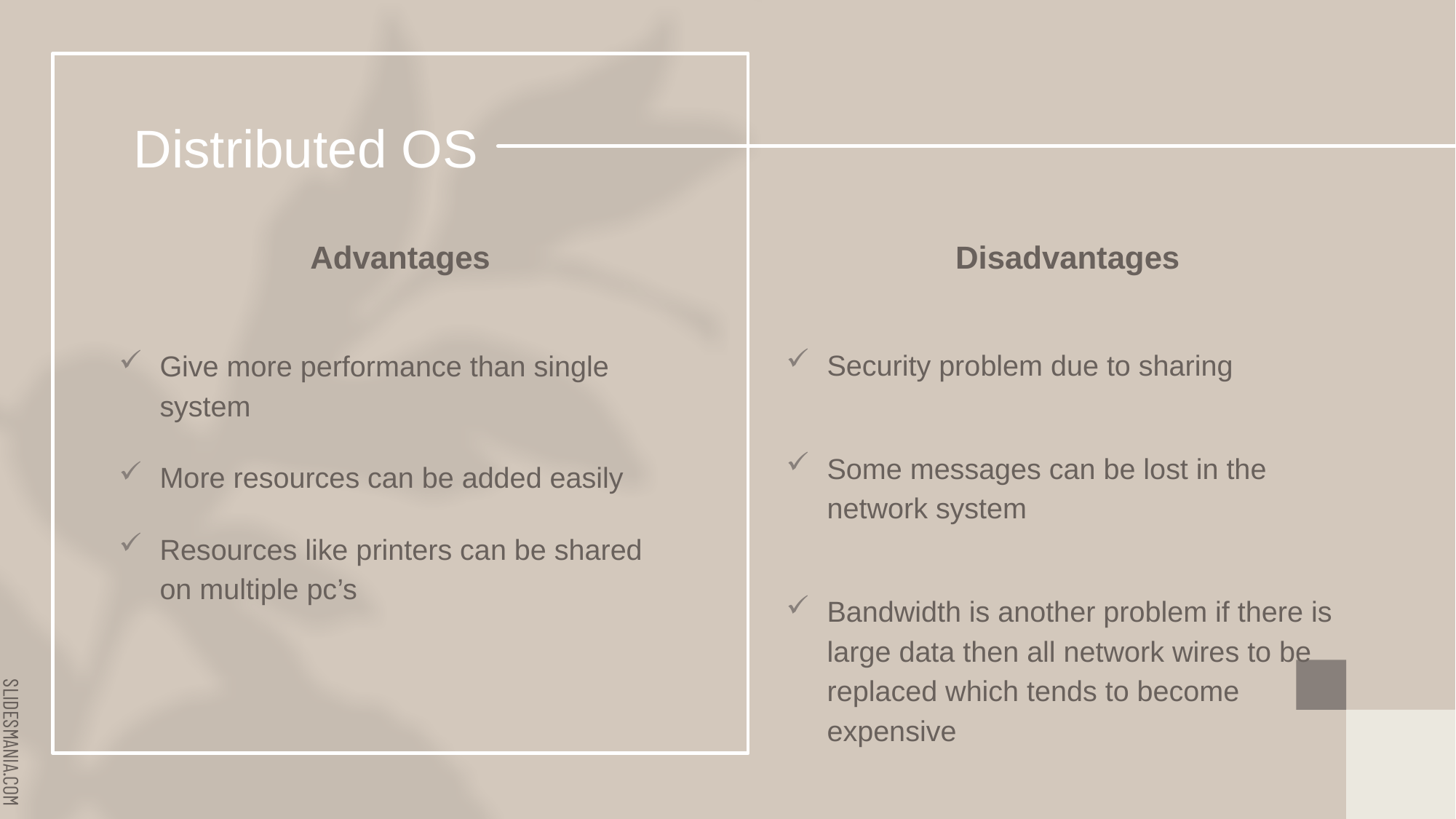

# Distributed OS
Advantages
Disadvantages
Security problem due to sharing
Some messages can be lost in the network system
Bandwidth is another problem if there is large data then all network wires to be replaced which tends to become expensive

Give more performance than single system
More resources can be added easily
Resources like printers can be shared on multiple pc’s